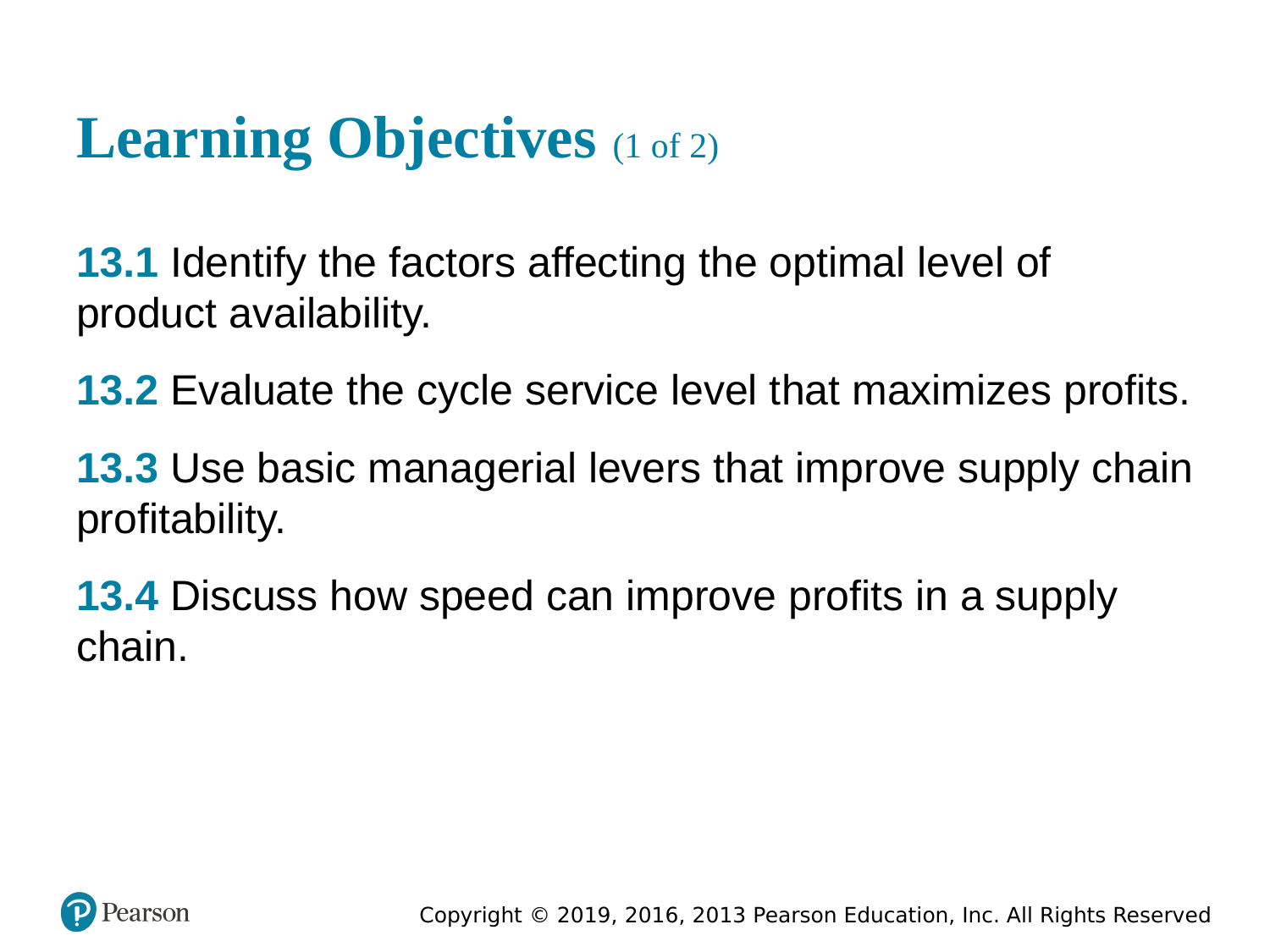

# Learning Objectives (1 of 2)
13.1 Identify the factors affecting the optimal level of product availability.
13.2 Evaluate the cycle service level that maximizes profits.
13.3 Use basic managerial levers that improve supply chain profitability.
13.4 Discuss how speed can improve profits in a supply chain.